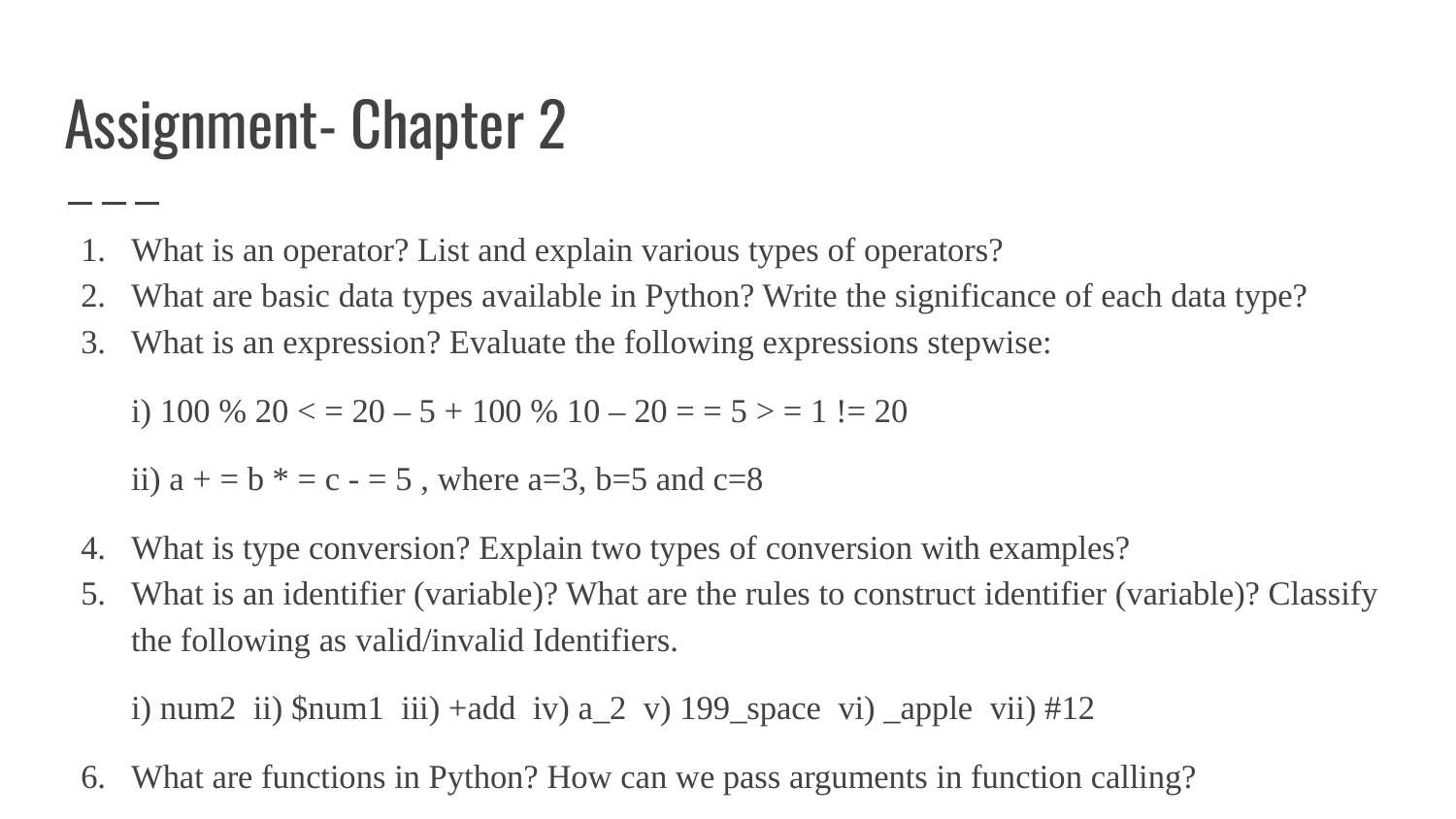

# Assignment- Chapter 2
What is an operator? List and explain various types of operators?
What are basic data types available in Python? Write the significance of each data type?
What is an expression? Evaluate the following expressions stepwise:
i) 100 % 20 < = 20 – 5 + 100 % 10 – 20 = = 5 > = 1 != 20
ii) a + = b * = c - = 5 , where a=3, b=5 and c=8
What is type conversion? Explain two types of conversion with examples?
What is an identifier (variable)? What are the rules to construct identifier (variable)? Classify the following as valid/invalid Identifiers.
i) num2  ii) $num1  iii) +add  iv) a_2  v) 199_space  vi) _apple  vii) #12
What are functions in Python? How can we pass arguments in function calling?